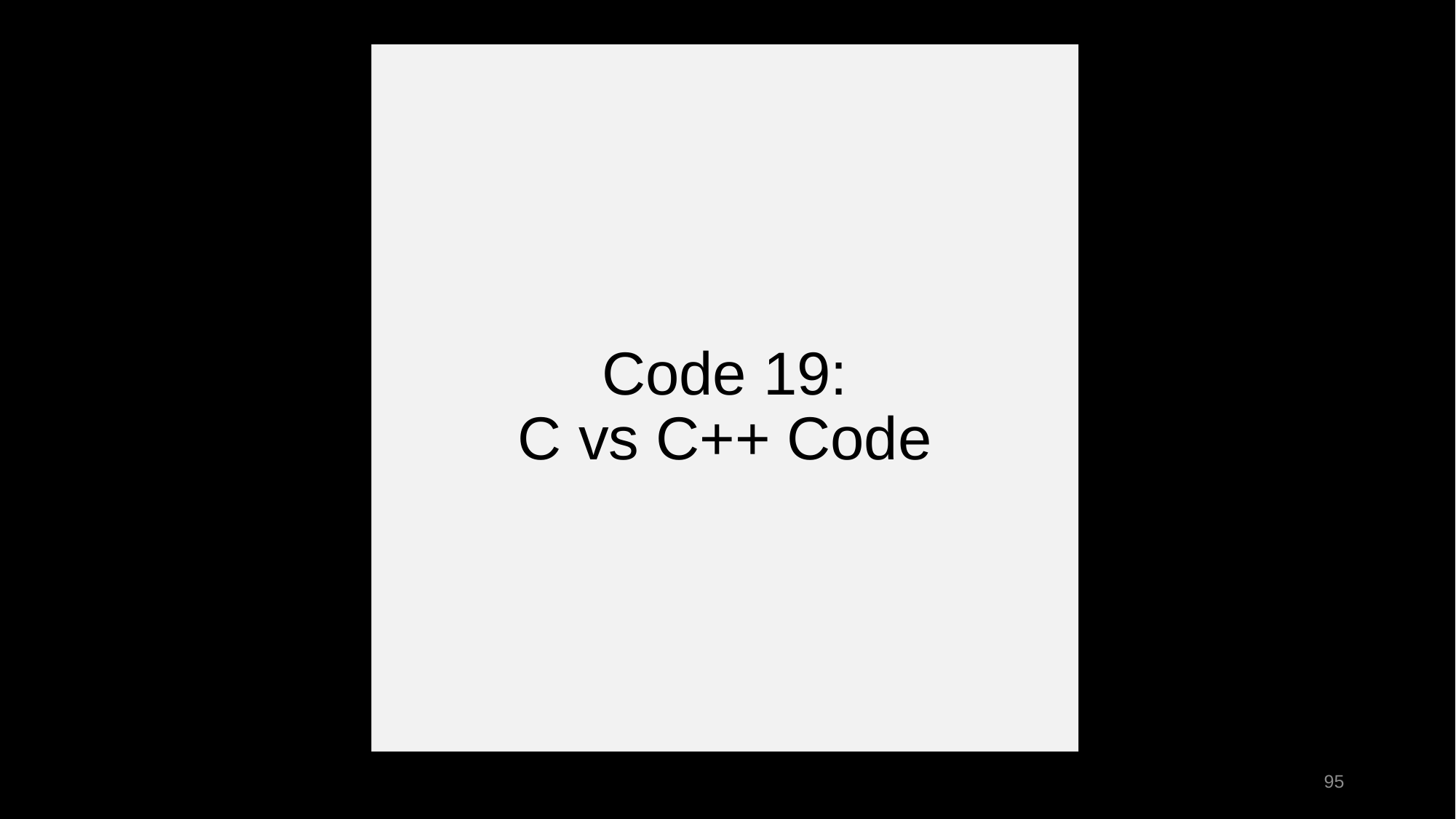

# Code 19: C vs C++ Code
95